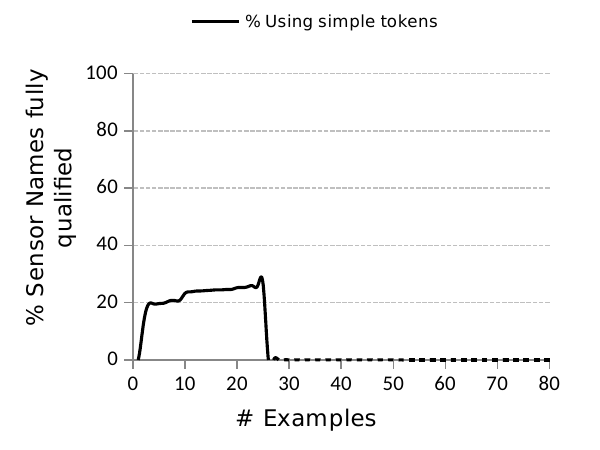

### Chart

| Category | % Using simple tokens |
|---|---|